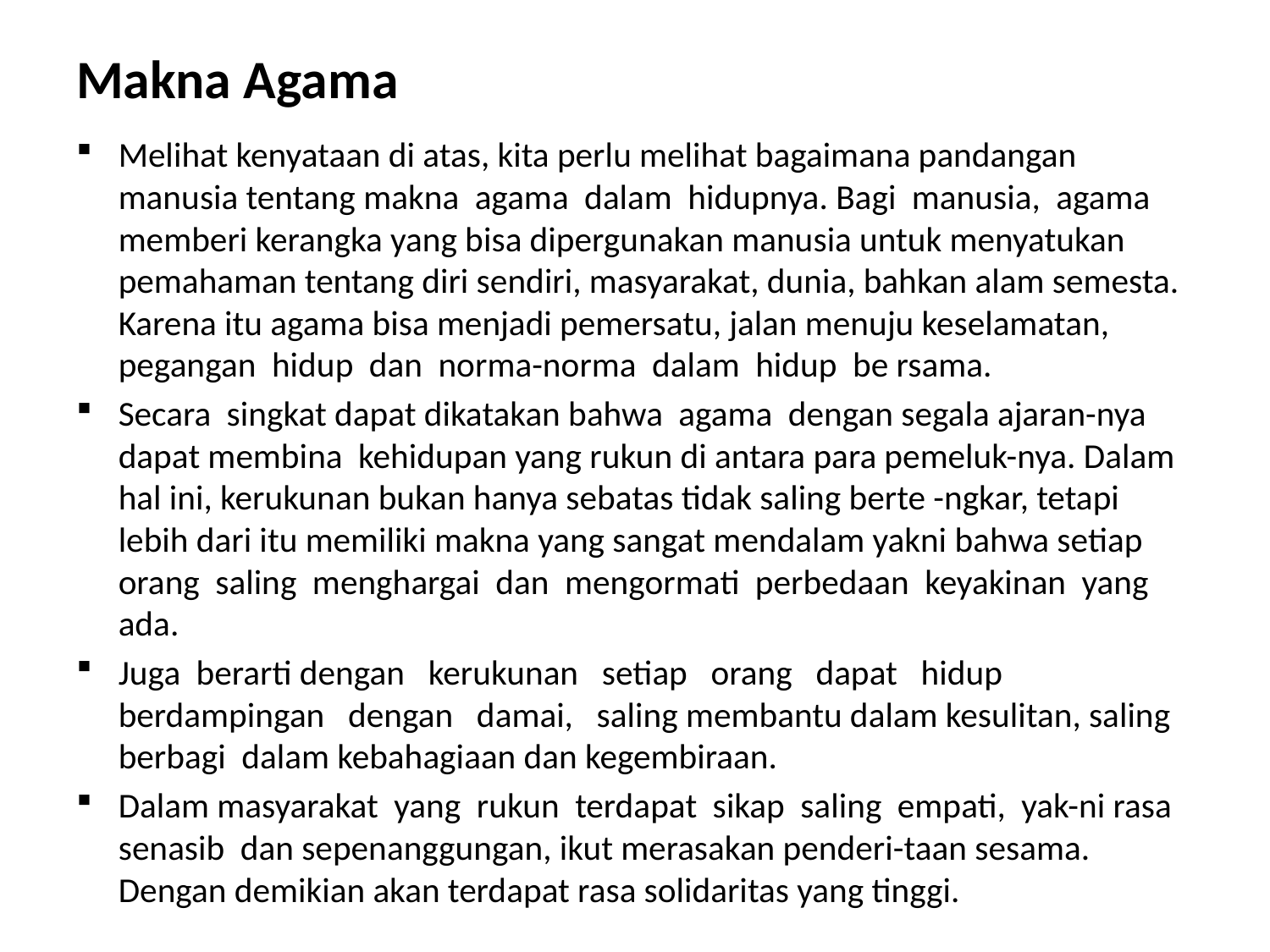

# Makna Agama
Melihat kenyataan di atas, kita perlu melihat bagaimana pandangan manusia tentang makna  agama  dalam  hidupnya. Bagi  manusia,  agama memberi kerangka yang bisa dipergunakan manusia untuk menyatukan pemahaman tentang diri sendiri, masyarakat, dunia, bahkan alam semesta. Karena itu agama bisa menjadi pemersatu, jalan menuju keselamatan,  pegangan  hidup  dan  norma-norma  dalam  hidup  be rsama.
Secara  singkat dapat dikatakan bahwa  agama  dengan segala ajaran-nya  dapat membina  kehidupan yang rukun di antara para pemeluk-nya. Dalam hal ini, kerukunan bukan hanya sebatas tidak saling berte -ngkar, tetapi lebih dari itu memiliki makna yang sangat mendalam yakni bahwa setiap orang  saling  menghargai  dan  mengormati  perbedaan  keyakinan  yang  ada.
Juga  berarti dengan   kerukunan   setiap   orang   dapat   hidup   berdampingan   dengan   damai,   saling membantu dalam kesulitan, saling  berbagi  dalam kebahagiaan dan kegembiraan.
Dalam masyarakat  yang  rukun  terdapat  sikap  saling  empati,  yak-ni rasa senasib  dan sepenanggungan, ikut merasakan penderi-taan sesama. Dengan demikian akan terdapat rasa solidaritas yang tinggi.